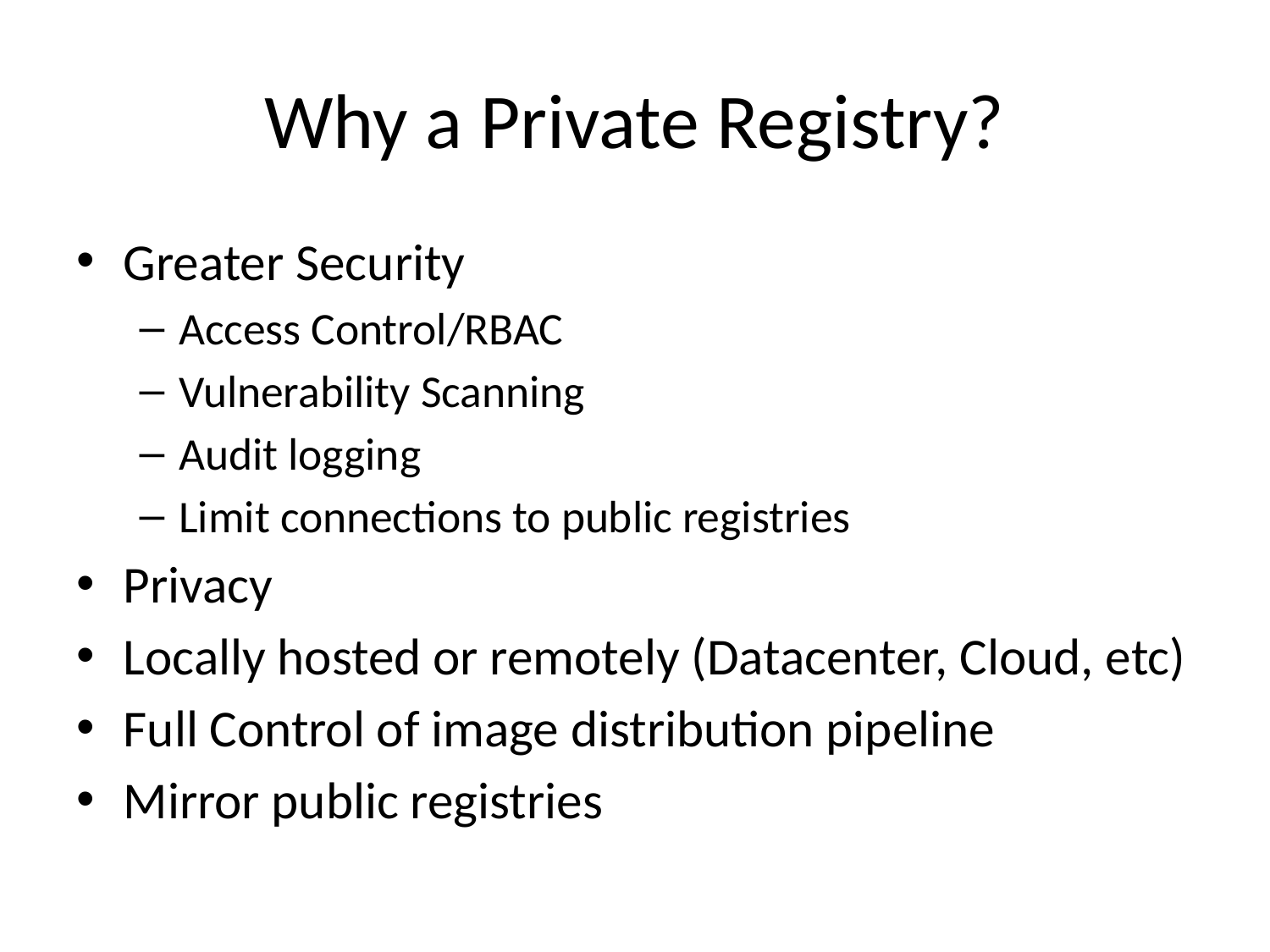

# Why a Private Registry?
Greater Security
Access Control/RBAC
Vulnerability Scanning
Audit logging
Limit connections to public registries
Privacy
Locally hosted or remotely (Datacenter, Cloud, etc)
Full Control of image distribution pipeline
Mirror public registries